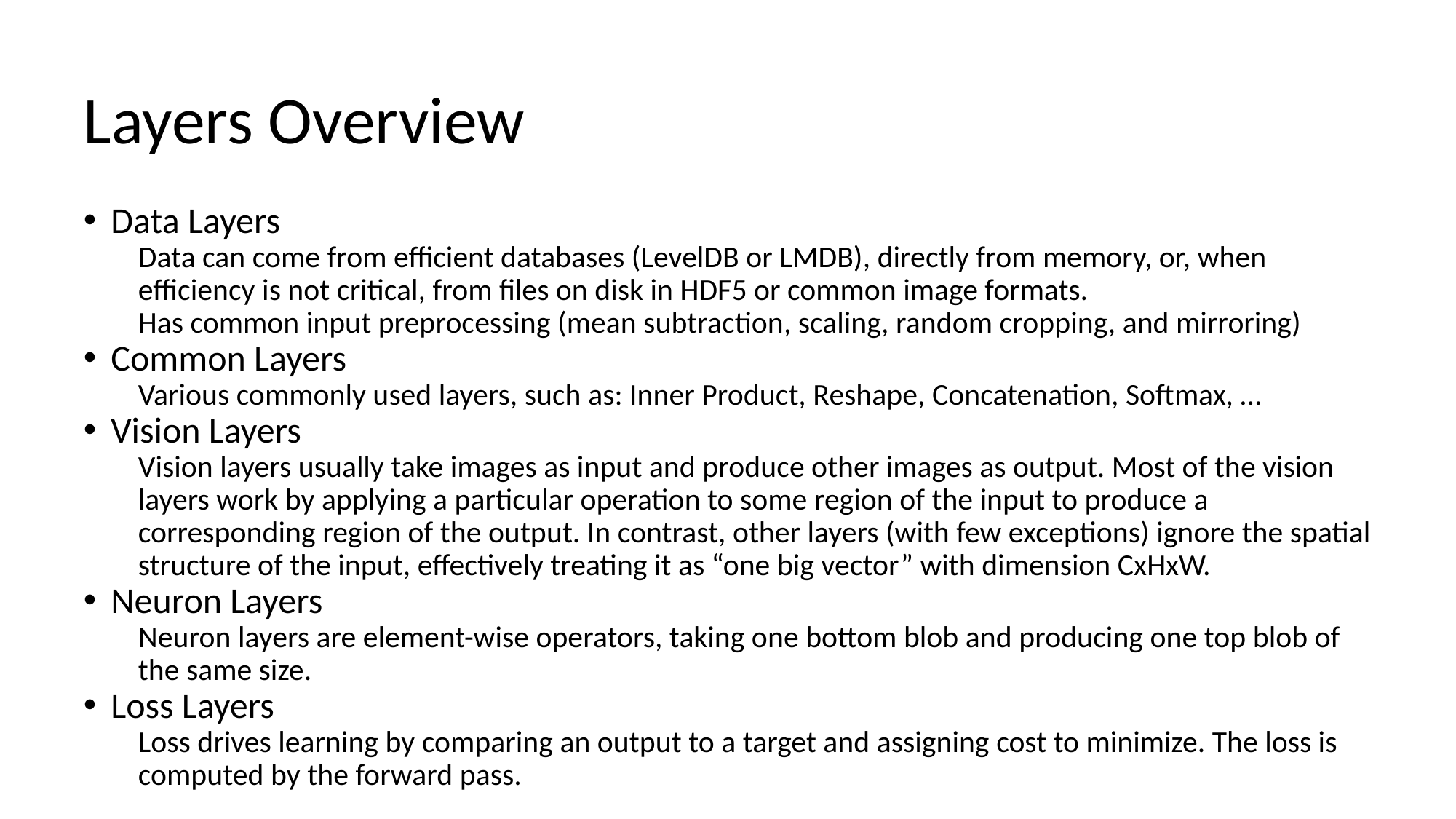

# Layers Overview
Data Layers
Data can come from efficient databases (LevelDB or LMDB), directly from memory, or, when efficiency is not critical, from files on disk in HDF5 or common image formats.
Has common input preprocessing (mean subtraction, scaling, random cropping, and mirroring)
Common Layers
Various commonly used layers, such as: Inner Product, Reshape, Concatenation, Softmax, …
Vision Layers
Vision layers usually take images as input and produce other images as output. Most of the vision layers work by applying a particular operation to some region of the input to produce a corresponding region of the output. In contrast, other layers (with few exceptions) ignore the spatial structure of the input, effectively treating it as “one big vector” with dimension CxHxW.
Neuron Layers
Neuron layers are element-wise operators, taking one bottom blob and producing one top blob of the same size.
Loss Layers
Loss drives learning by comparing an output to a target and assigning cost to minimize. The loss is computed by the forward pass.